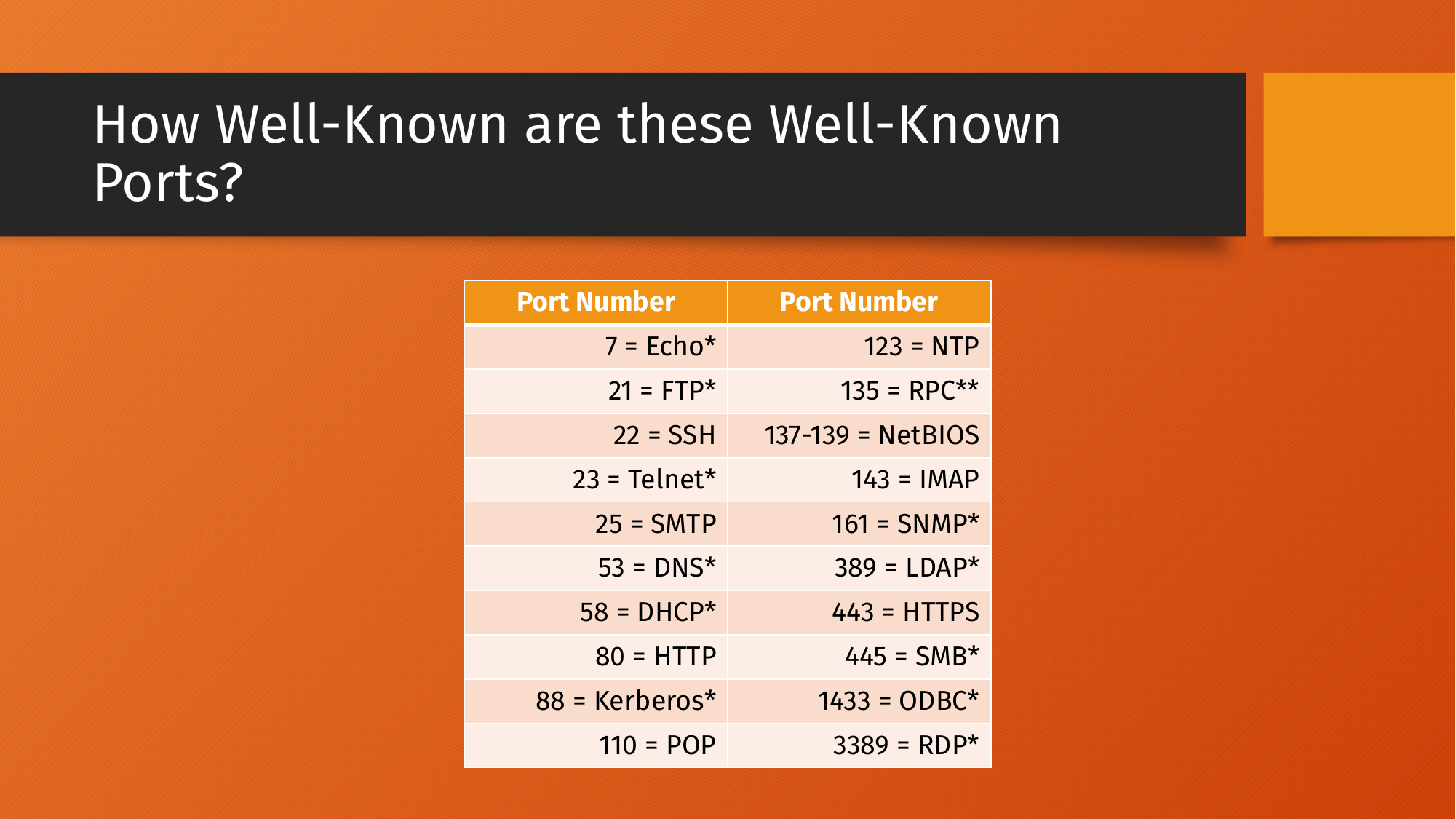

# How Well-Known are these Well-Known Ports?
| Port Number | Port Number |
| --- | --- |
| 7 = Echo\* | 123 = NTP |
| 21 = FTP\* | 135 = RPC\*\* |
| 22 = SSH | 137-139 = NetBIOS |
| 23 = Telnet\* | 143 = IMAP |
| 25 = SMTP | 161 = SNMP\* |
| 53 = DNS\* | 389 = LDAP\* |
| 58 = DHCP\* | 443 = HTTPS |
| 80 = HTTP | 445 = SMB\* |
| 88 = Kerberos\* | 1433 = ODBC\* |
| 110 = POP | 3389 = RDP\* |